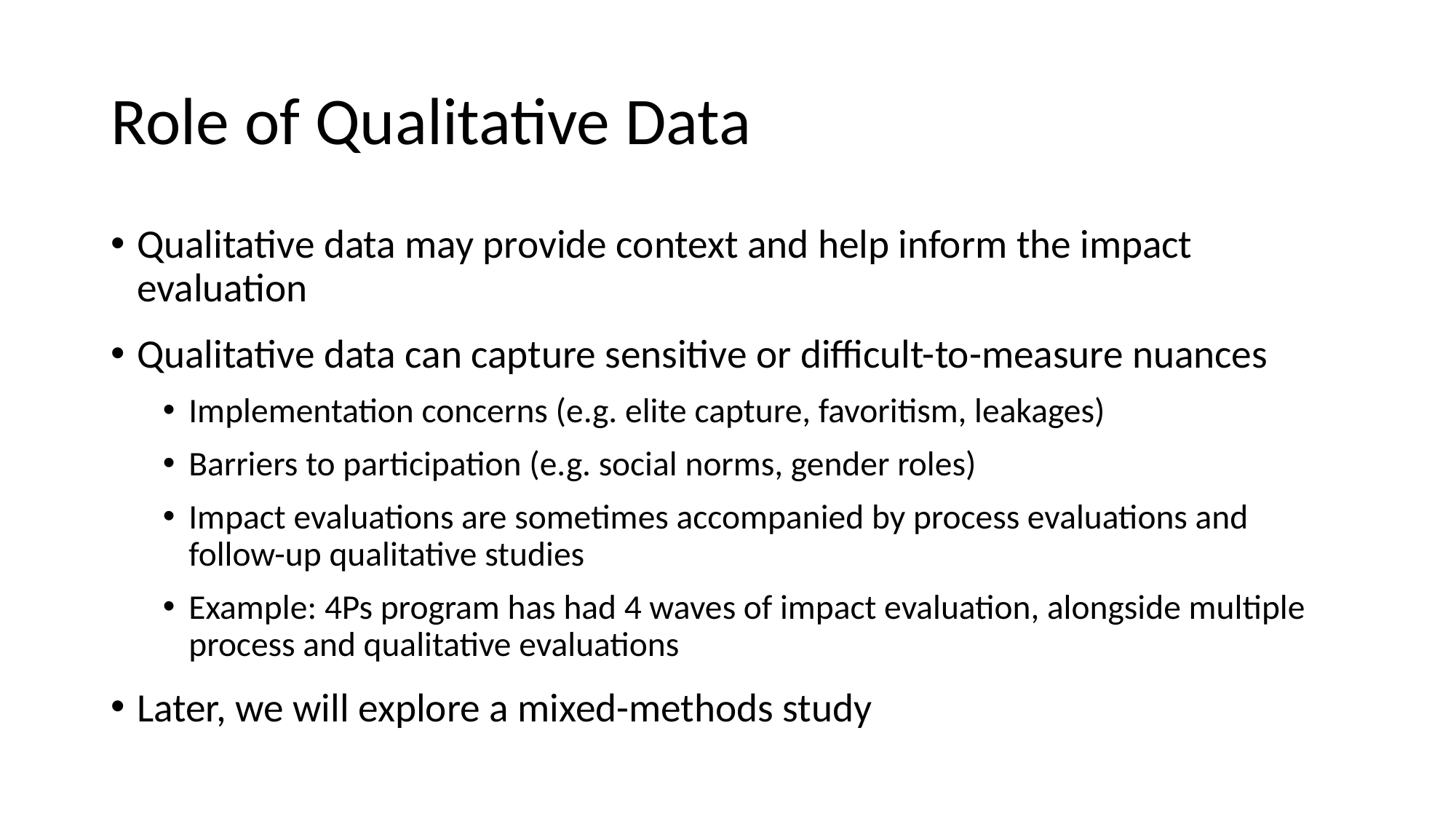

# Role of Qualitative Data
Qualitative data may provide context and help inform the impact evaluation
Qualitative data can capture sensitive or difficult-to-measure nuances
Implementation concerns (e.g. elite capture, favoritism, leakages)
Barriers to participation (e.g. social norms, gender roles)
Impact evaluations are sometimes accompanied by process evaluations and follow-up qualitative studies
Example: 4Ps program has had 4 waves of impact evaluation, alongside multiple process and qualitative evaluations
Later, we will explore a mixed-methods study